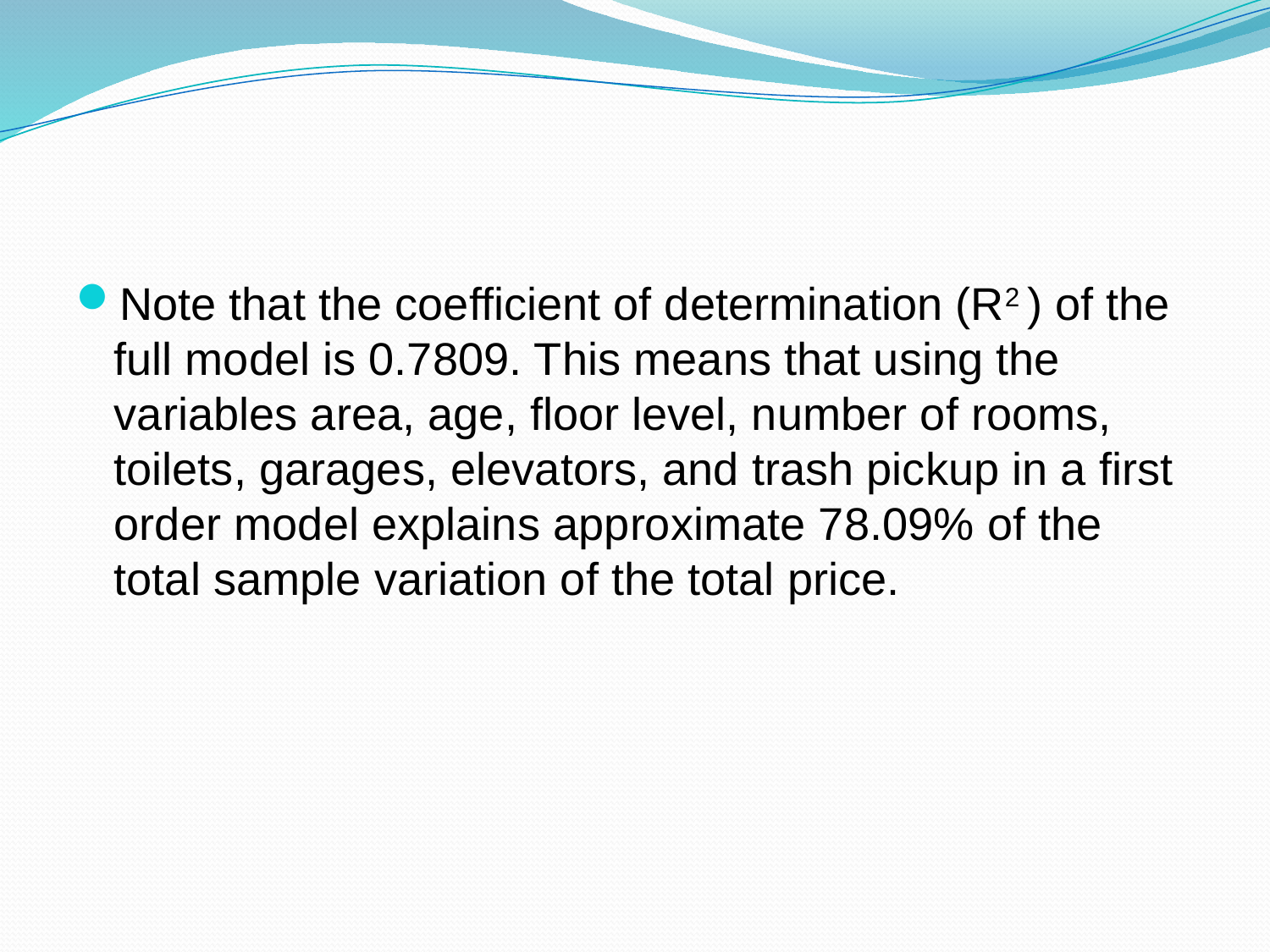

#
Note that the coefficient of determination (R2 ) of the full model is 0.7809. This means that using the variables area, age, floor level, number of rooms, toilets, garages, elevators, and trash pickup in a ﬁrst order model explains approximate 78.09% of the total sample variation of the total price.